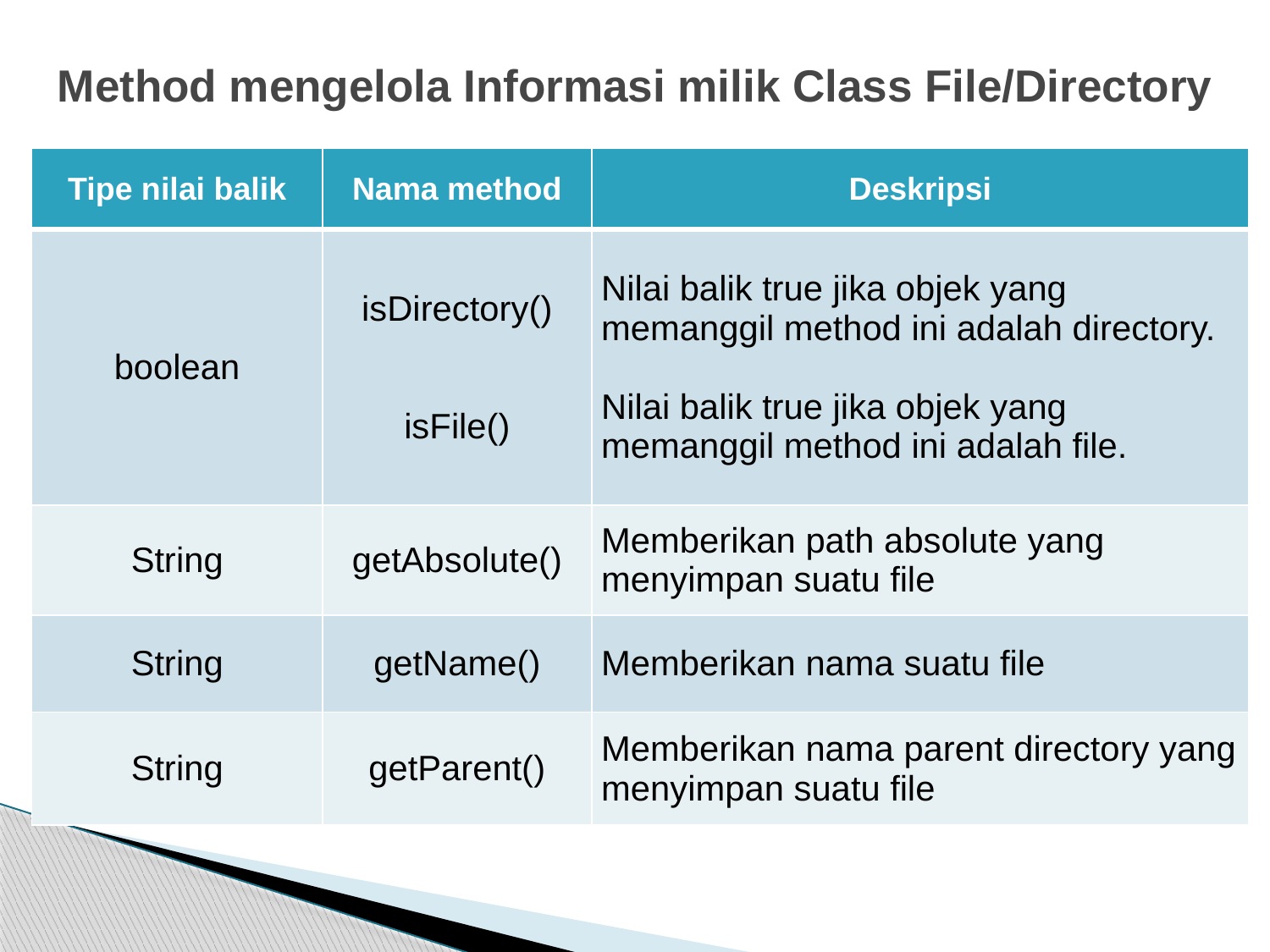

# Method mengelola Informasi milik Class File/Directory
| Tipe nilai balik | Nama method | Deskripsi |
| --- | --- | --- |
| boolean | isDirectory() isFile() | Nilai balik true jika objek yang memanggil method ini adalah directory. Nilai balik true jika objek yang memanggil method ini adalah file. |
| String | getAbsolute() | Memberikan path absolute yang menyimpan suatu file |
| String | getName() | Memberikan nama suatu file |
| String | getParent() | Memberikan nama parent directory yang menyimpan suatu file |